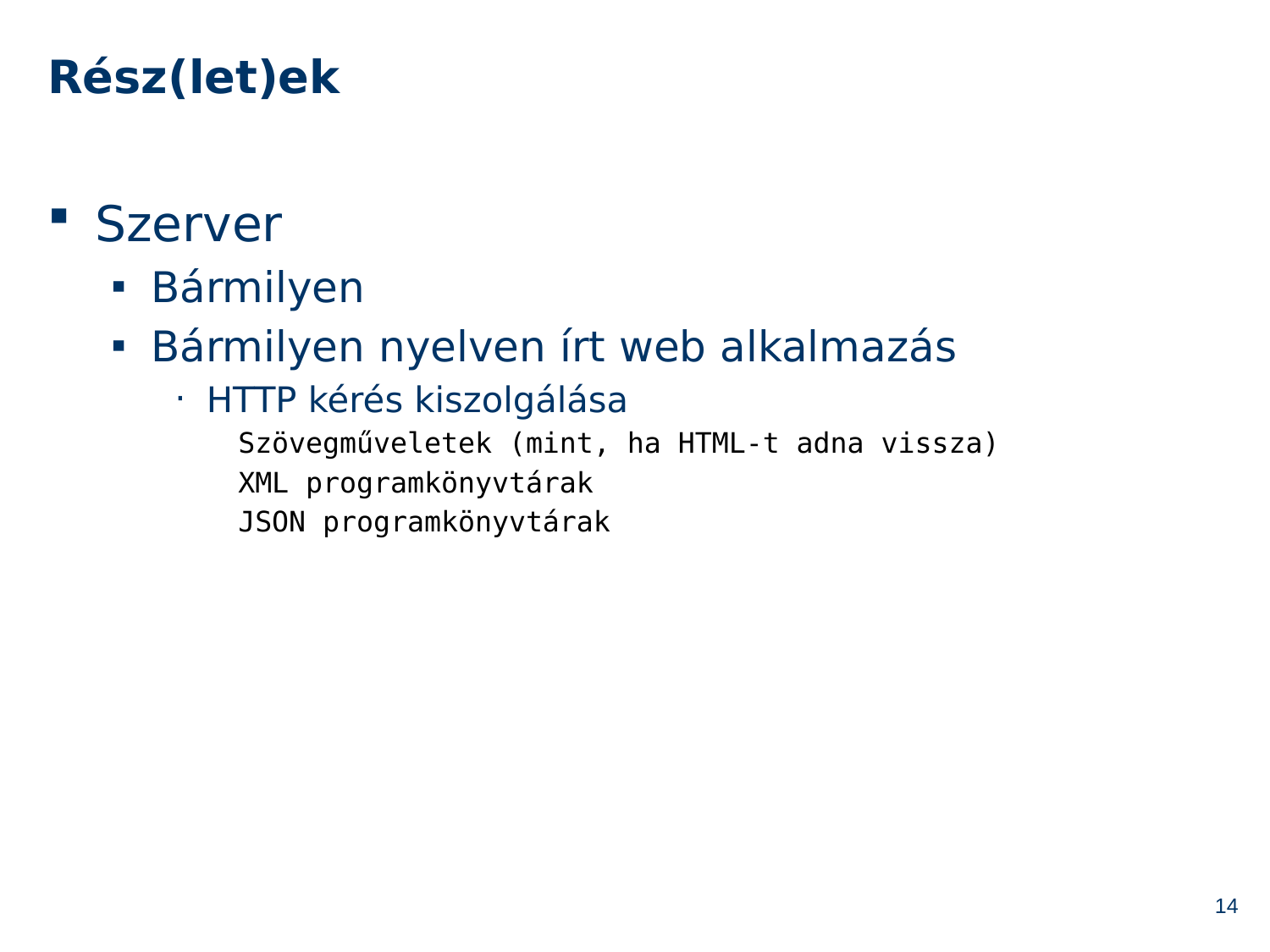

# Rész(let)ek
Szerver
Bármilyen
Bármilyen nyelven írt web alkalmazás
HTTP kérés kiszolgálása
Szövegműveletek (mint, ha HTML-t adna vissza)
XML programkönyvtárak
JSON programkönyvtárak

14